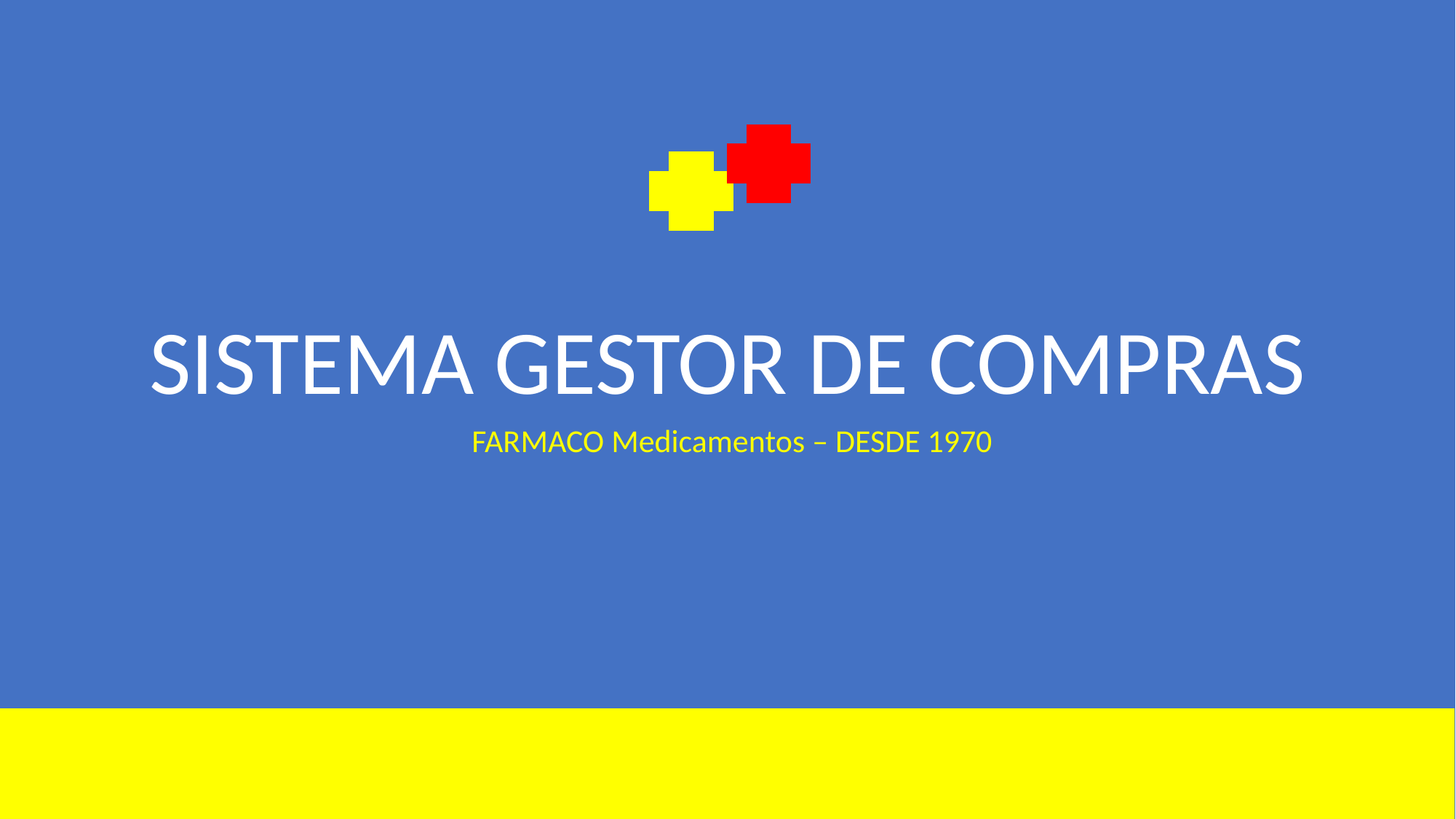

# SISTEMA GESTOR DE COMPRAS
FARMACO Medicamentos – DESDE 1970